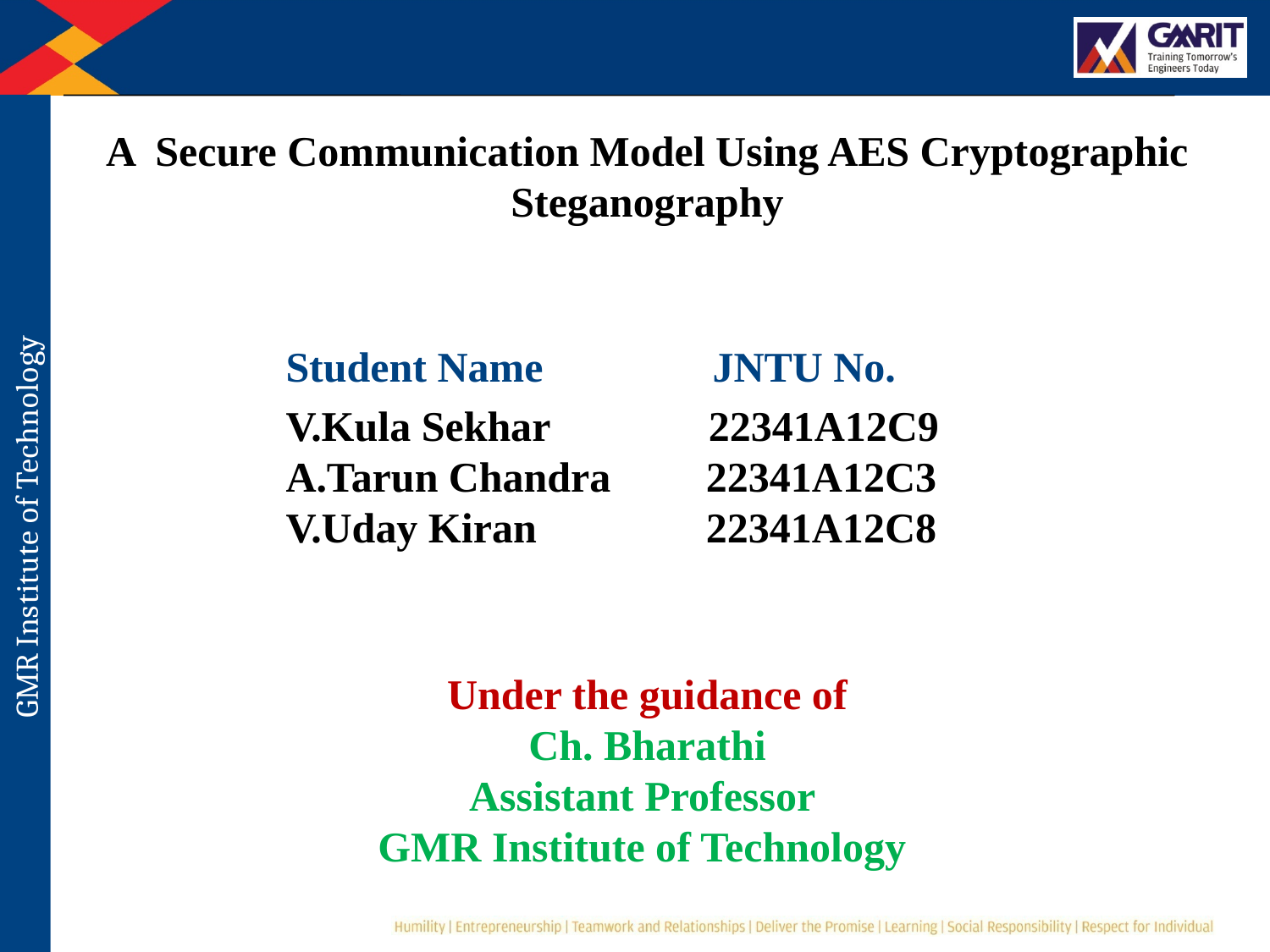

A  Secure Communication Model Using AES Cryptographic Steganography

Student Name                JNTU No.
V.Kula Sekhar               22341A12C9
A.Tarun Chandra         22341A12C3Model V.Uday Kiran                22341A12C8
Under the guidance of
Ch. Bharathi
Assistant Professor
GMR Institute of Technology